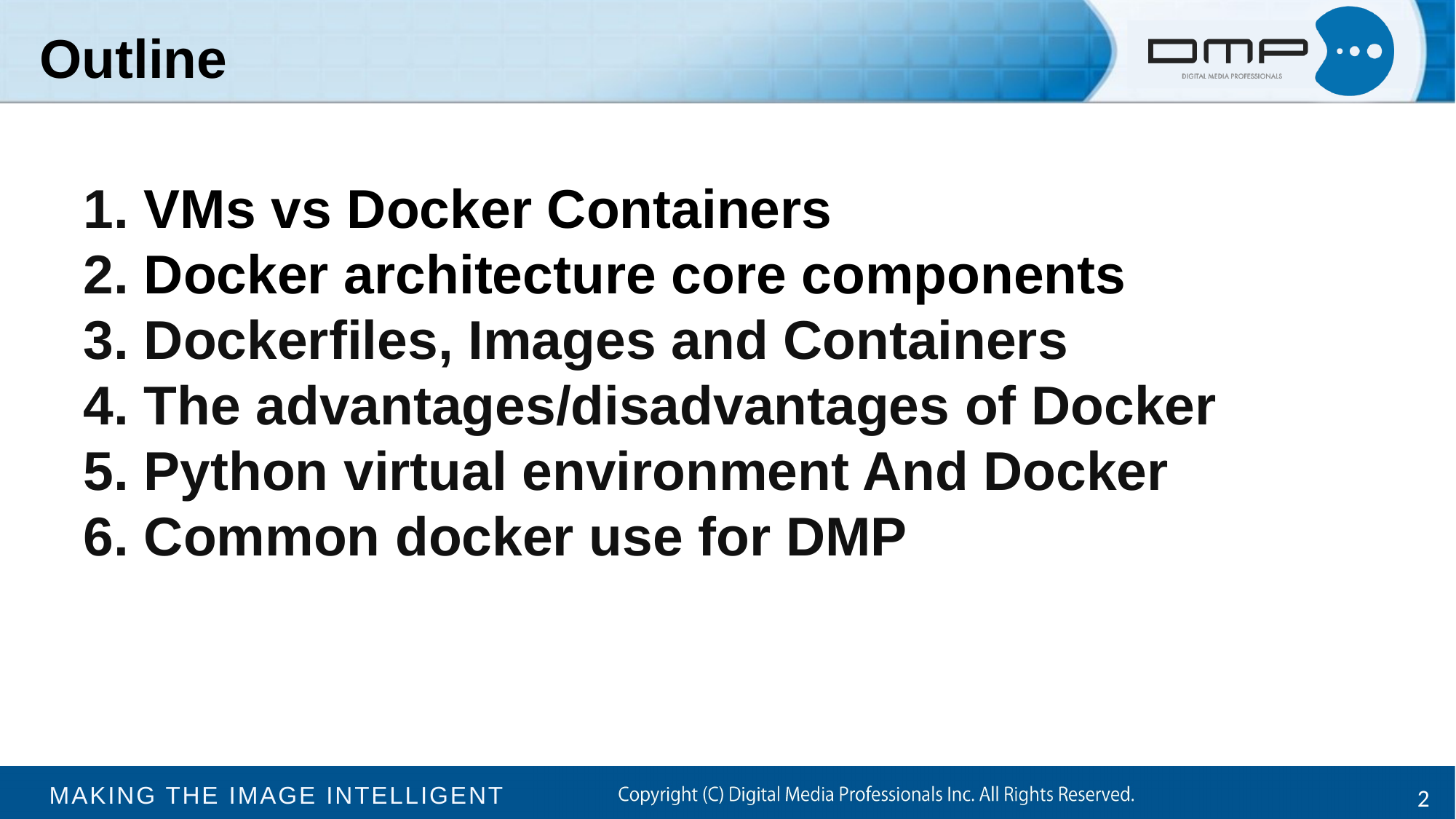

# Outline

 VMs vs Docker Containers
 Docker architecture core components
 Dockerfiles, Images and Containers
 The advantages/disadvantages of Docker
 Python virtual environment And Docker
 Common docker use for DMP